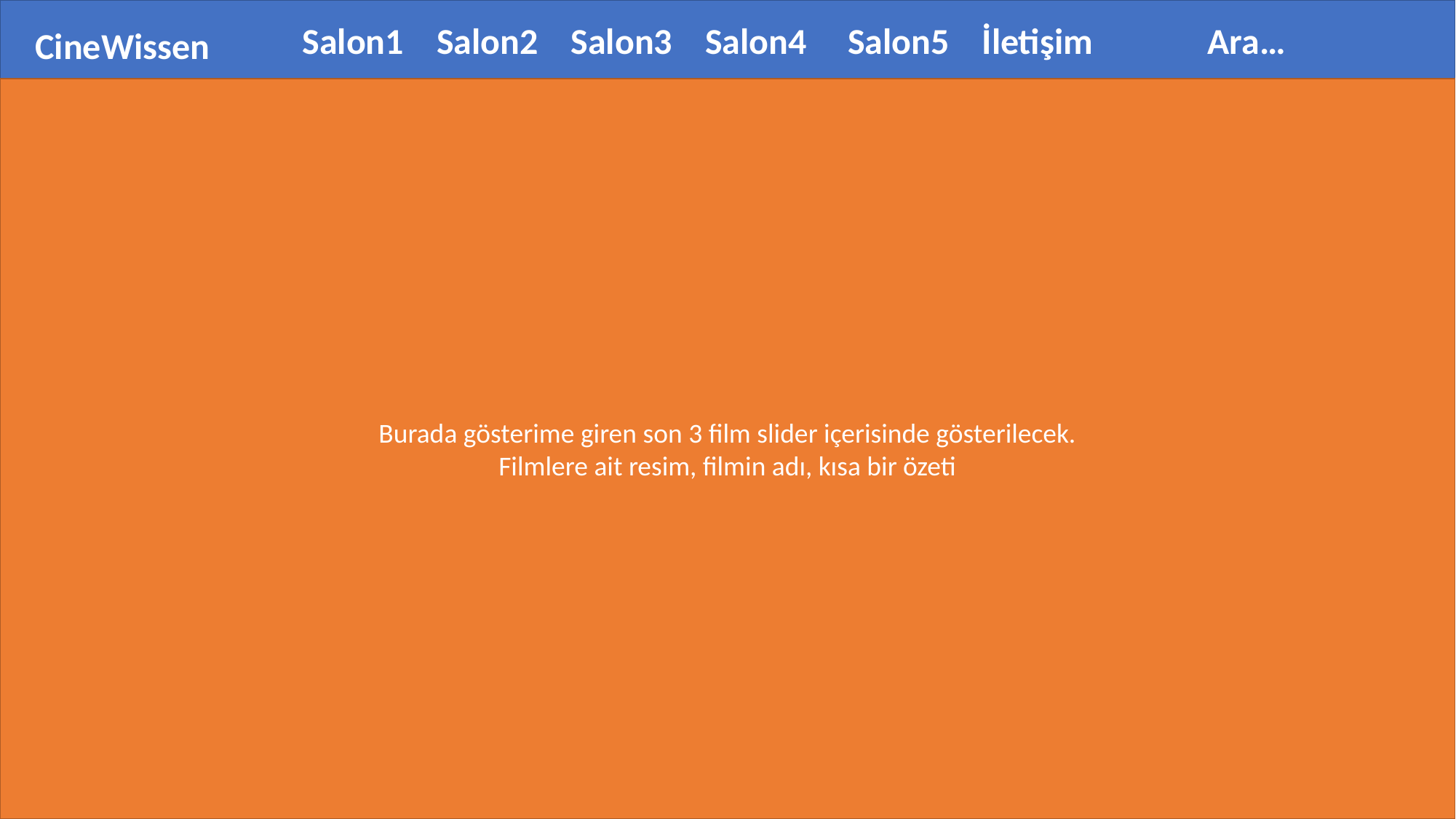

Salon1    Salon2    Salon3    Salon4     Salon5    İletişim              Ara…
CineWissen
Burada gösterime giren son 3 film slider içerisinde gösterilecek.
Filmlere ait resim, filmin adı, kısa bir özeti